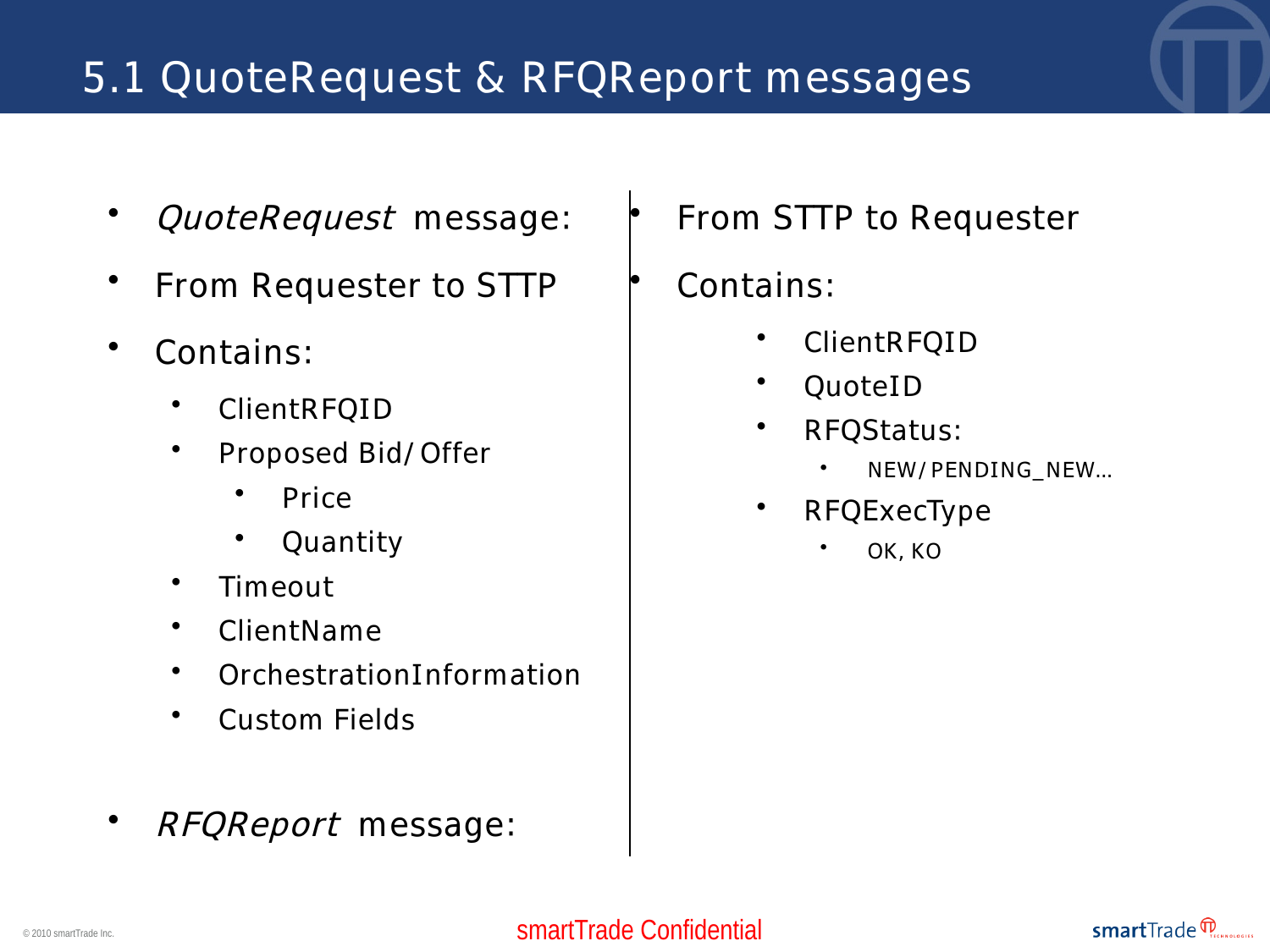

5.1 QuoteRequest & RFQReport messages

QuoteRequest  message:
From Requester to STTP
Contains:
ClientRFQID
Proposed Bid/Offer
Price
Quantity
Timeout
ClientName
OrchestrationInformation
Custom Fields

RFQReport  message:
From STTP to Requester
Contains:
ClientRFQID
QuoteID
RFQStatus:
NEW/PENDING_NEW…
RFQExecType
OK, KO